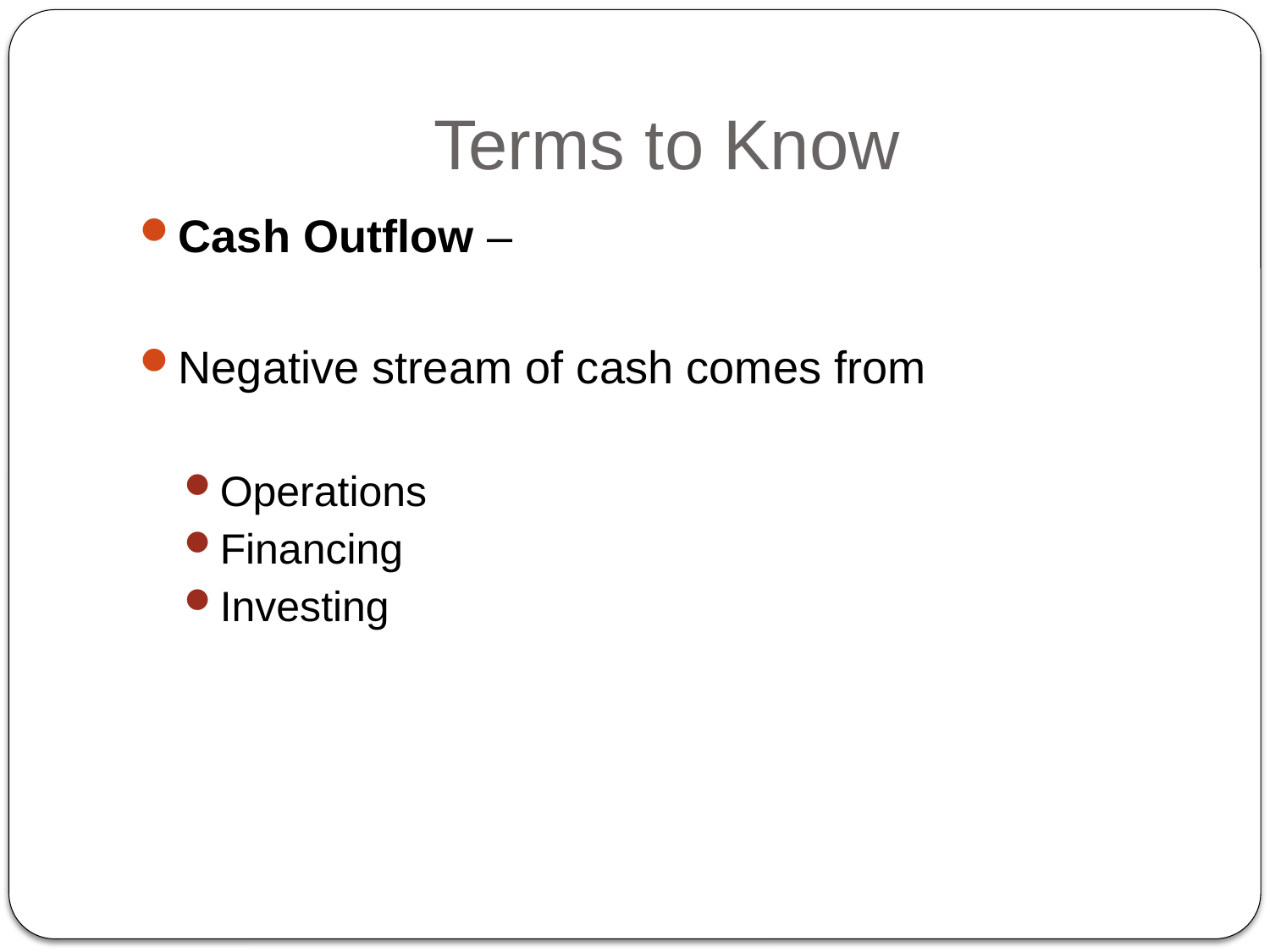

# Terms to Know
Cash Outflow –

Negative stream of cash comes from

Operations
Financing
Investing